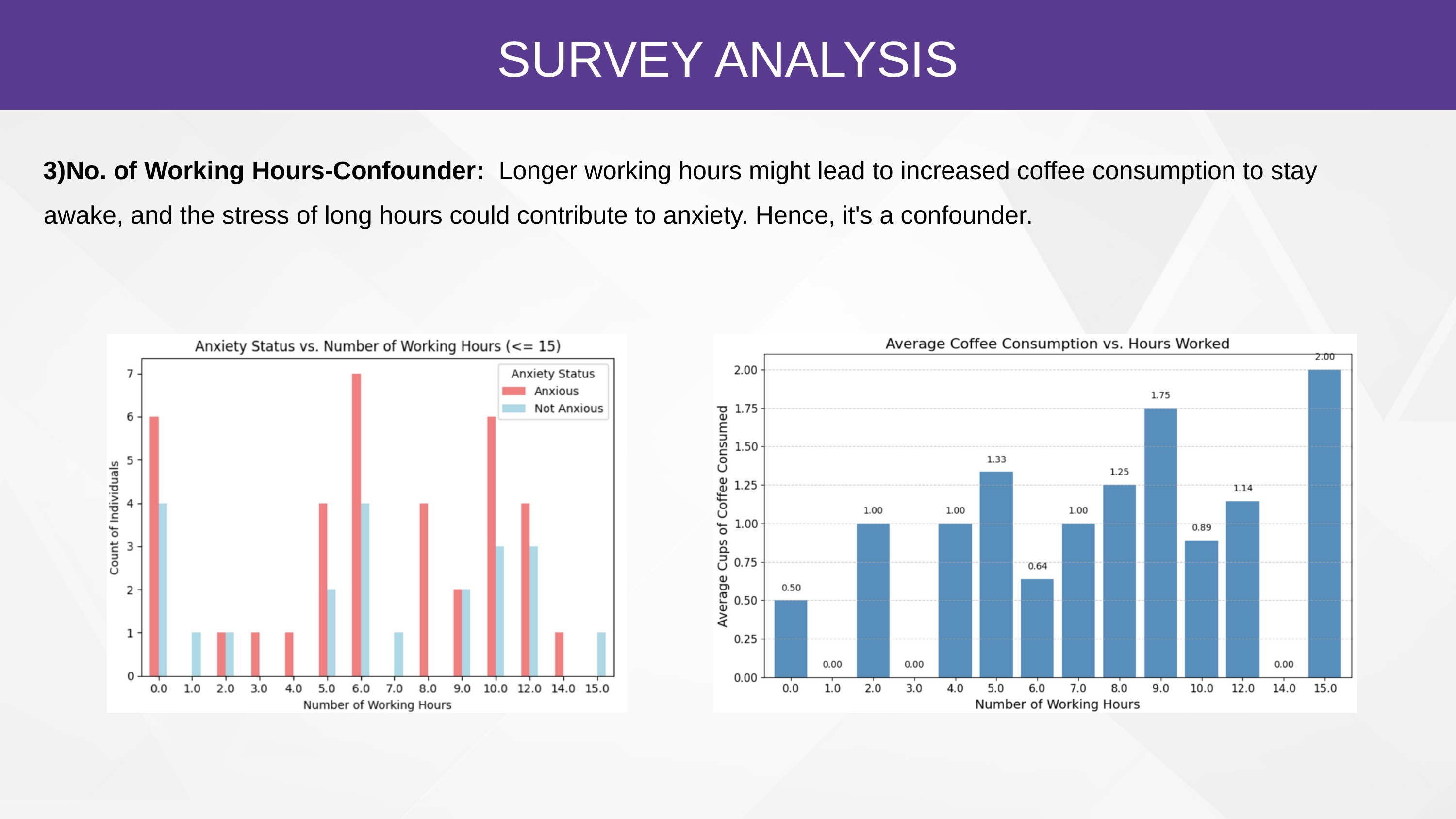

SURVEY ANALYSIS
3)No. of Working Hours-Confounder:  Longer working hours might lead to increased coffee consumption to stay awake, and the stress of long hours could contribute to anxiety. Hence, it's a confounder.